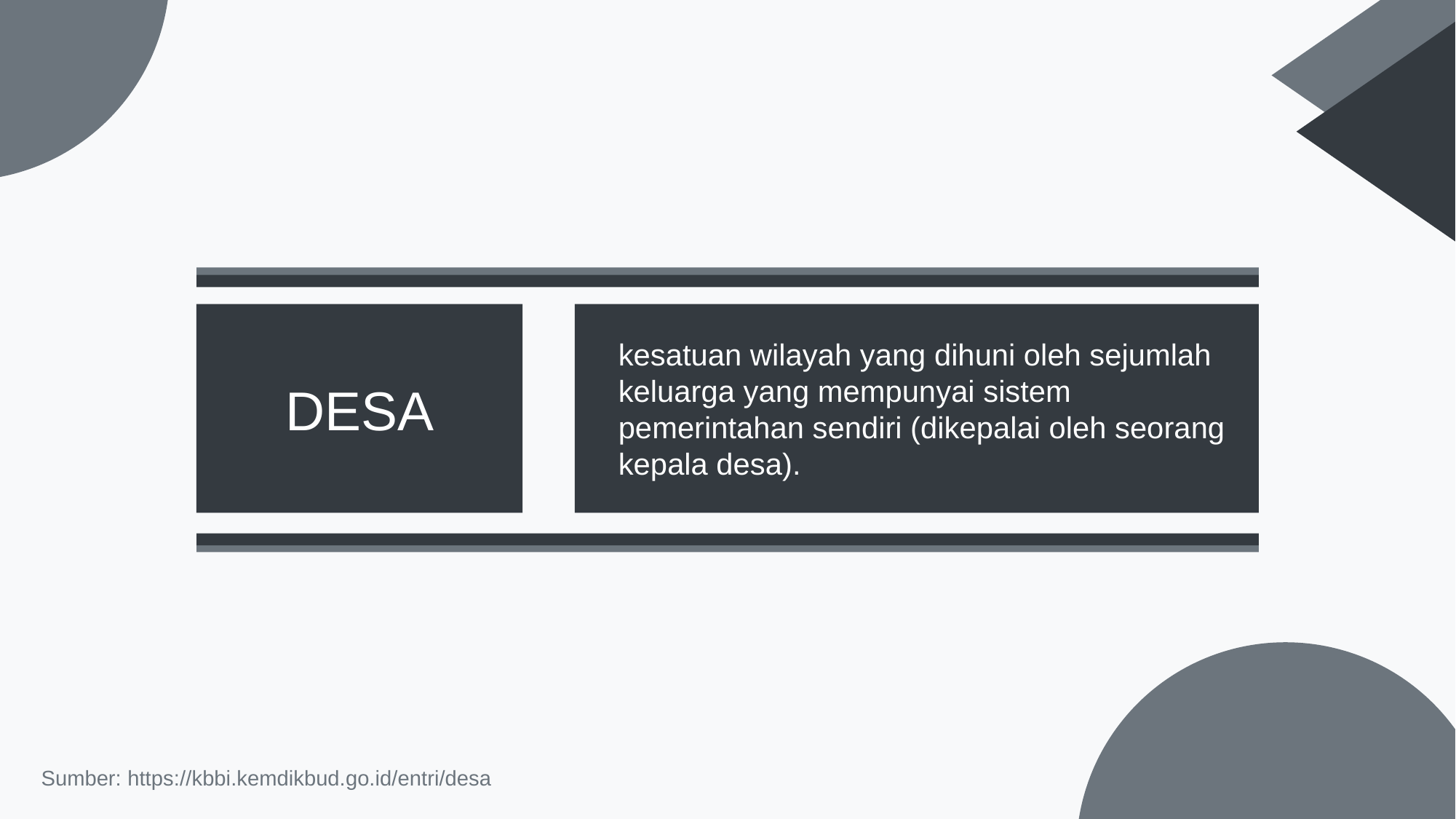

DESA
kesatuan wilayah yang dihuni oleh sejumlah keluarga yang mempunyai sistem pemerintahan sendiri (dikepalai oleh seorang kepala desa).

Sumber: https://kbbi.kemdikbud.go.id/entri/desa